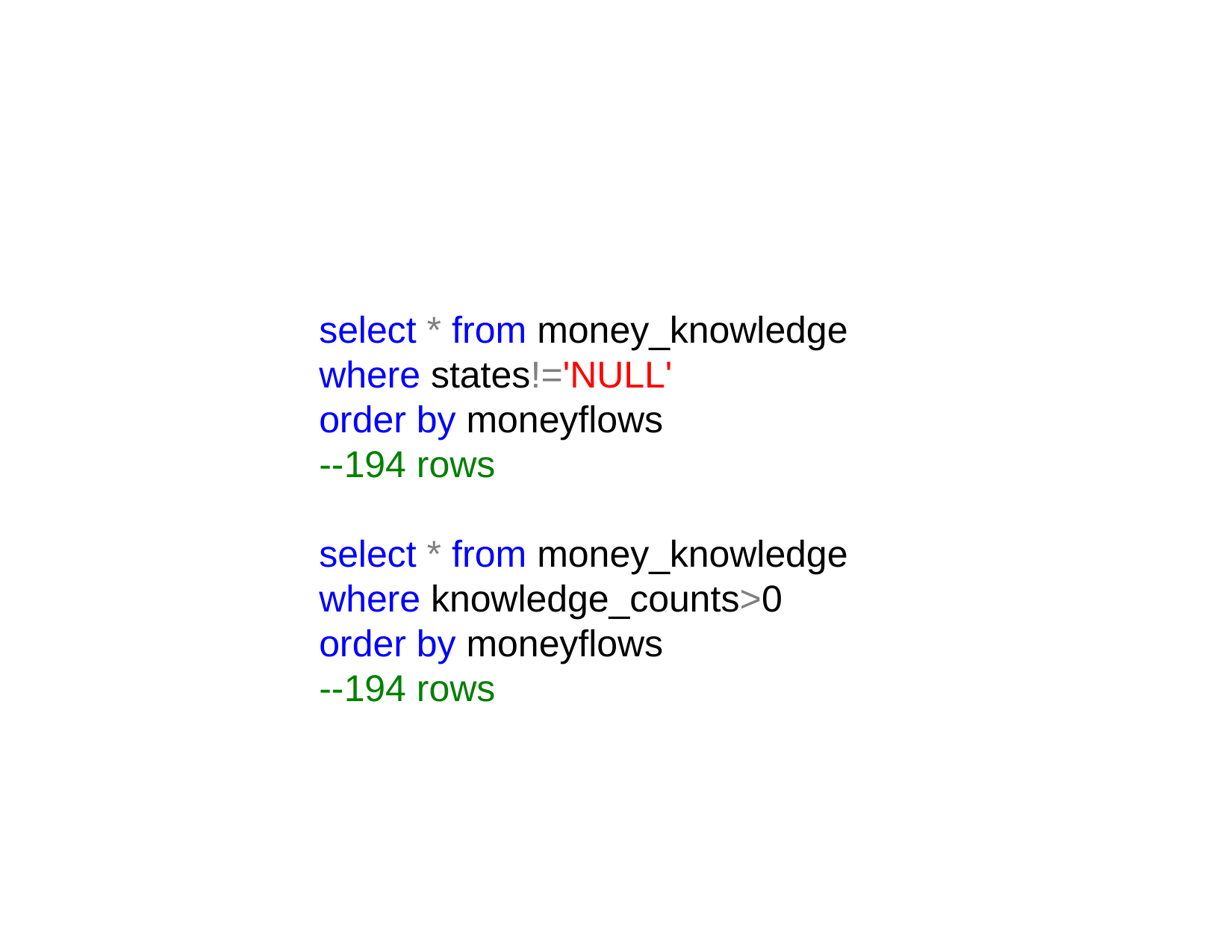

select * from money_knowledge
where states!='NULL'
order by moneyflows
--194 rows

select * from money_knowledge
where knowledge_counts>0
order by moneyflows
--194 rows